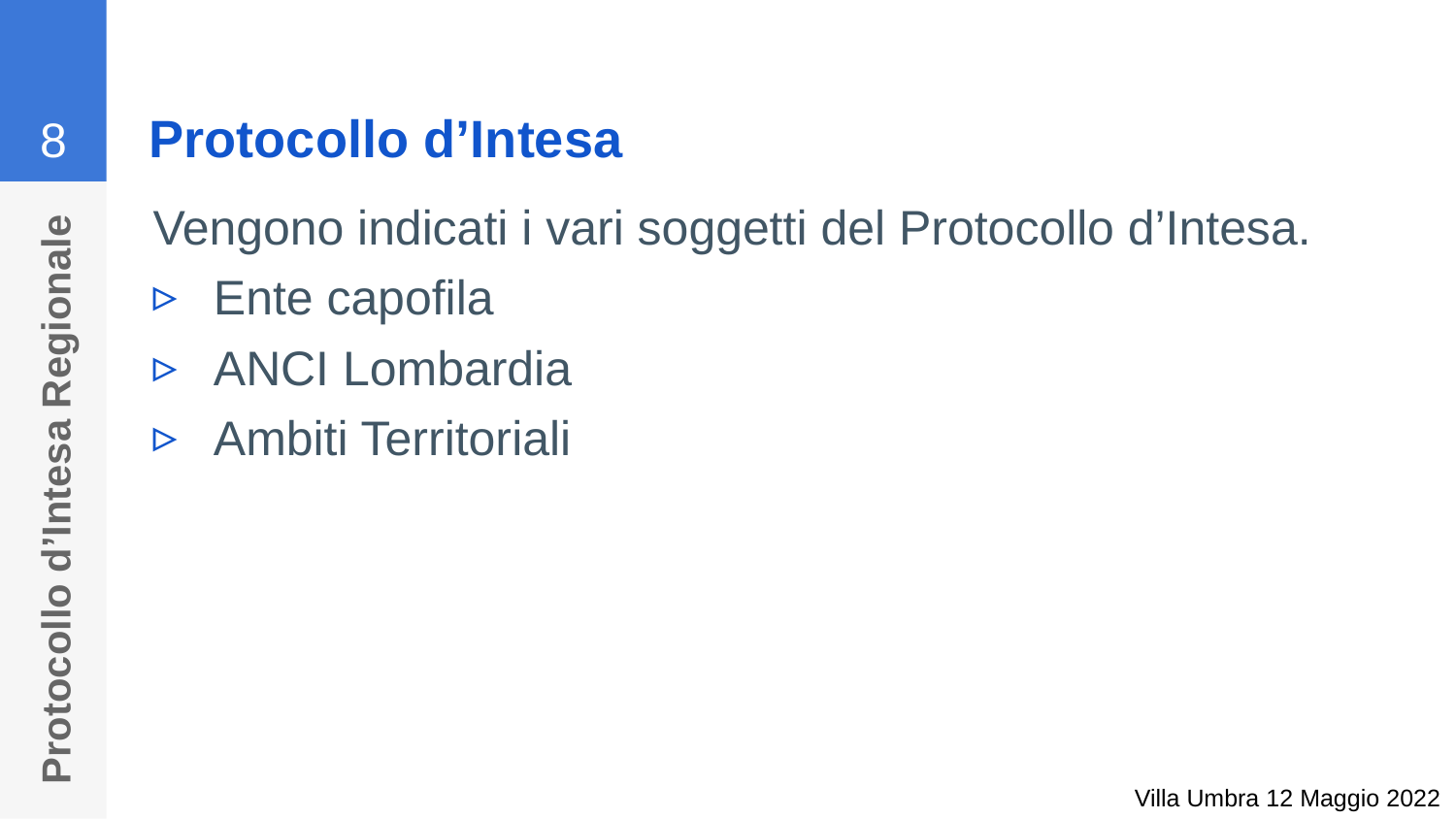

8
# Protocollo d’Intesa
Vengono indicati i vari soggetti del Protocollo d’Intesa.
Ente capofila
ANCI Lombardia
Ambiti Territoriali
Protocollo d’Intesa Regionale